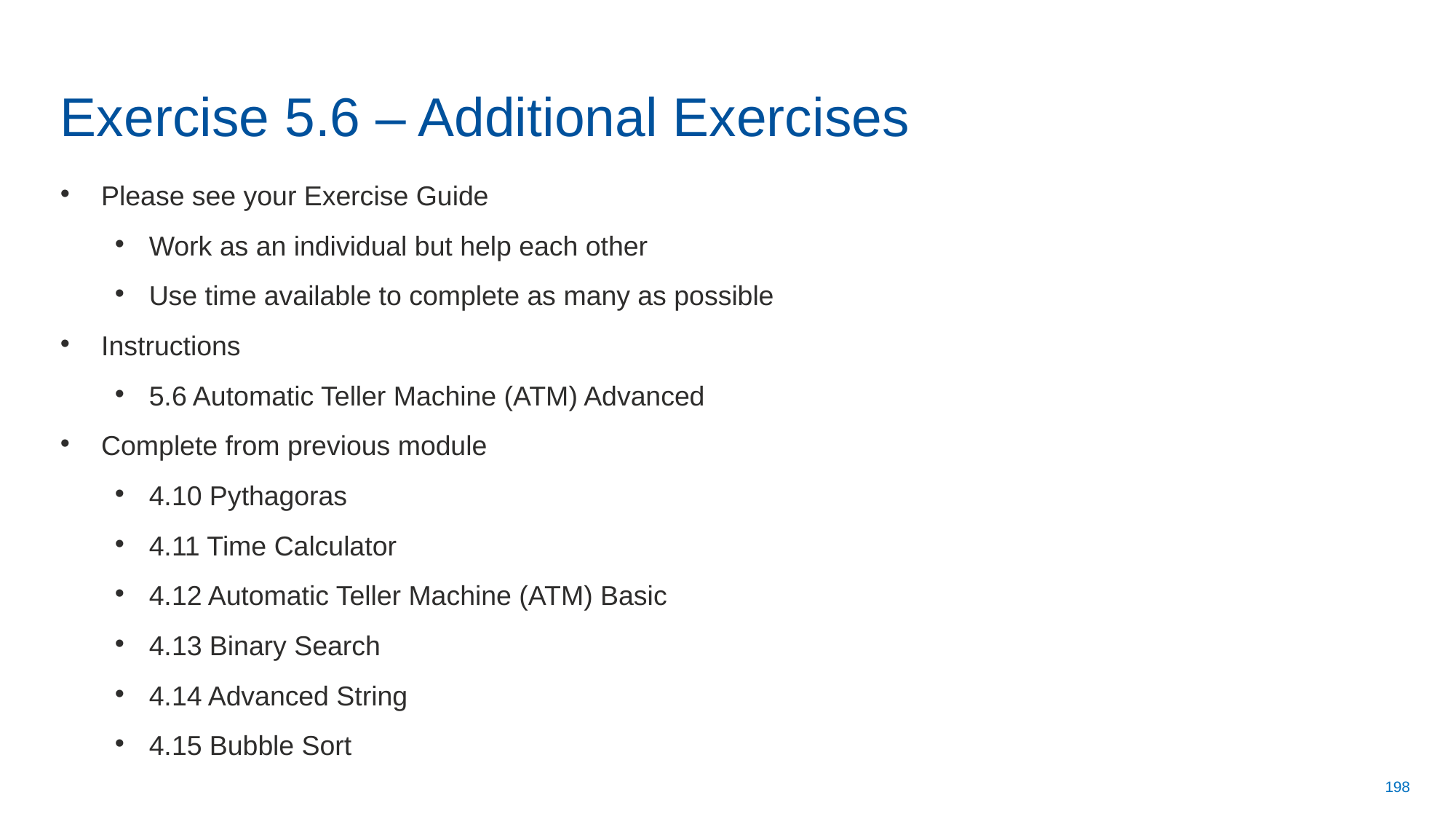

# Exercise 5.6 – Additional Exercises
Please see your Exercise Guide
Work as an individual but help each other
Use time available to complete as many as possible
Instructions
5.6 Automatic Teller Machine (ATM) Advanced
Complete from previous module
4.10 Pythagoras
4.11 Time Calculator
4.12 Automatic Teller Machine (ATM) Basic
4.13 Binary Search
4.14 Advanced String
4.15 Bubble Sort